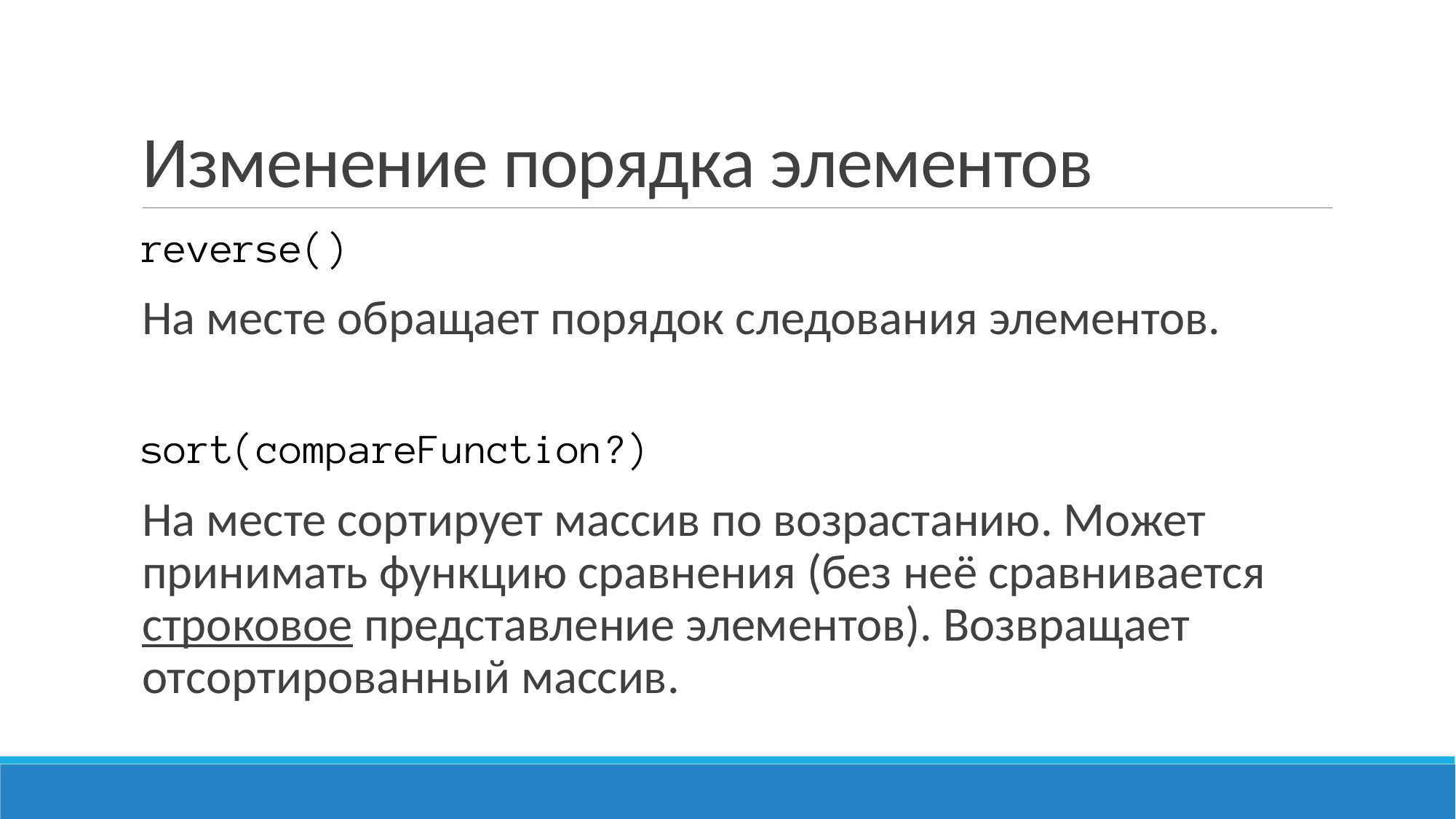

# Изменение порядка элементов
reverse()
На месте обращает порядок следования элементов.

sort(compareFunction?)
На месте сортирует массив по возрастанию. Может принимать функцию сравнения (без неё сравнивается строковое представление элементов). Возвращает отсортированный массив.